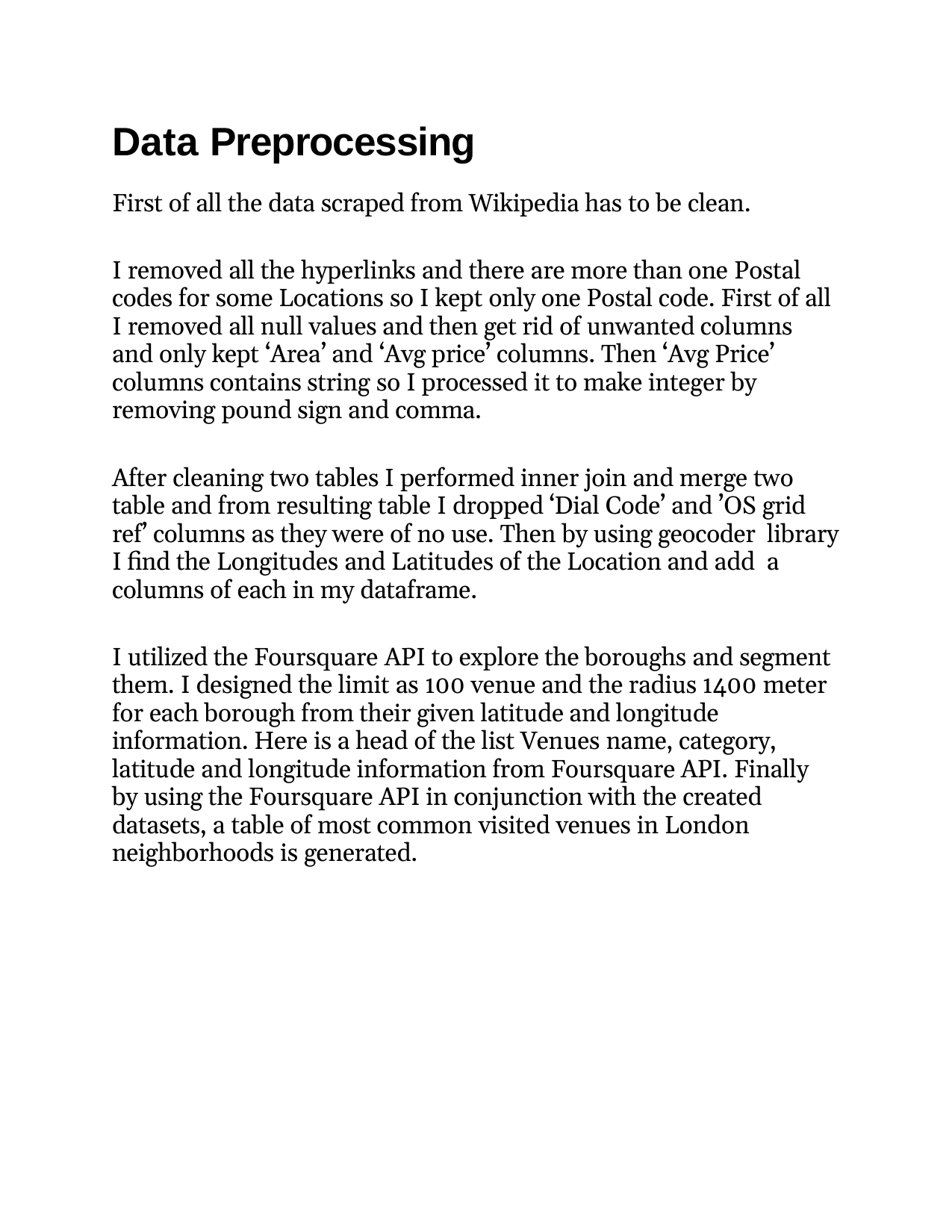

# Data Preprocessing
First of all the data scraped from Wikipedia has to be clean.

I removed all the hyperlinks and there are more than one Postal  codes for some Locations so I kept only one Postal code. First of all  I removed all null values and then get rid of unwanted columns  and only kept ‘Area’ and ‘Avg price’ columns. Then ‘Avg Price’  columns contains string so I processed it to make integer by  removing pound sign and comma.

After cleaning two tables I performed inner join and merge two  table and from resulting table I dropped ‘Dial Code’ and ’OS grid  ref’ columns as they were of no use. Then by using geocoder  library I find the Longitudes and Latitudes of the Location and add  a columns of each in my dataframe.

I utilized the Foursquare API to explore the boroughs and segment  them. I designed the limit as 100 venue and the radius 1400 meter  for each borough from their given latitude and longitude  information. Here is a head of the list Venues name, category,  latitude and longitude information from Foursquare API. Finally  by using the Foursquare API in conjunction with the created  datasets, a table of most common visited venues in London  neighborhoods is generated.